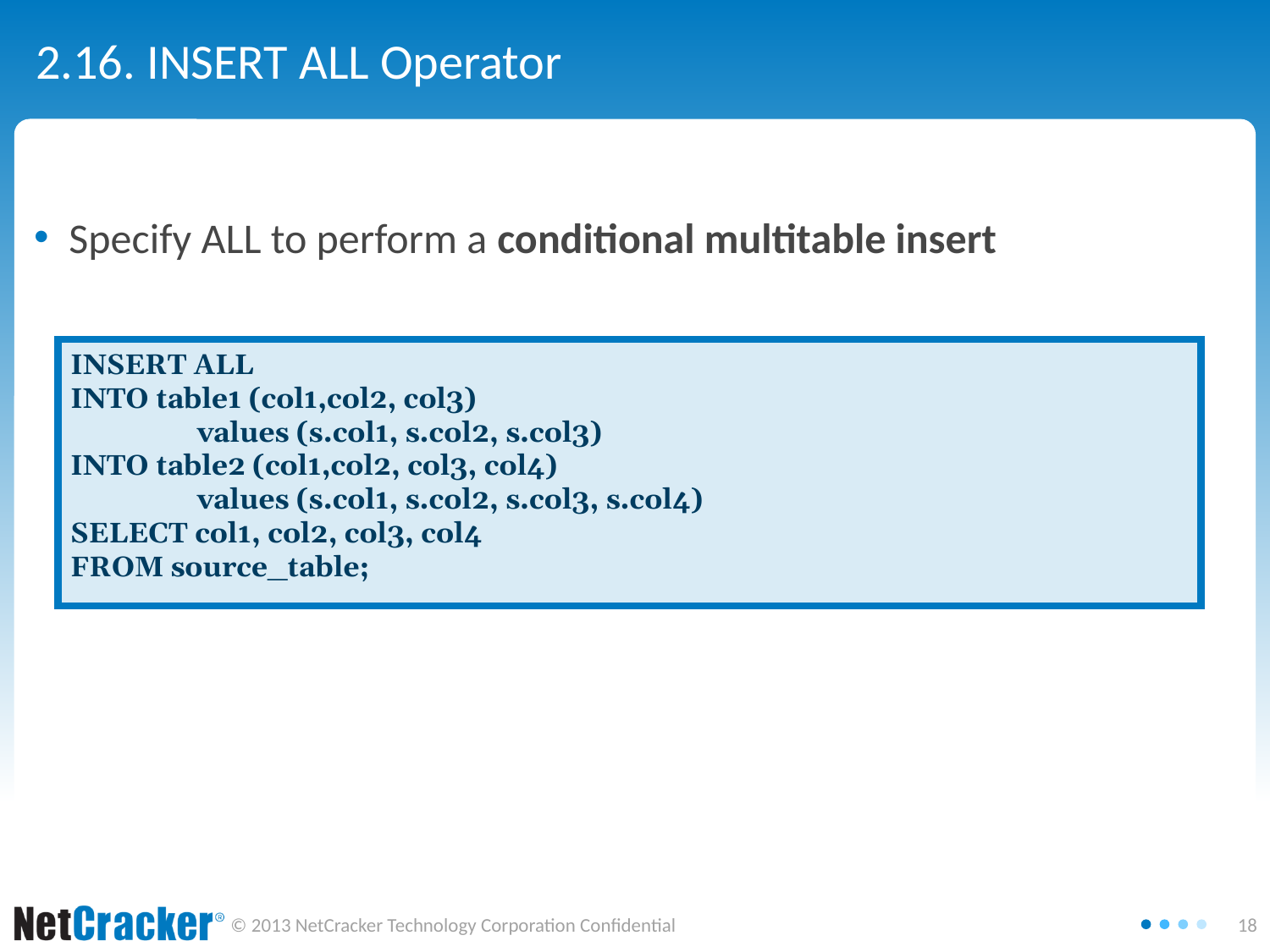

# 2.16. INSERT ALL Operator

Specify ALL to perform a conditional multitable insert

INSERT ALL
INTO table1 (col1,col2, col3)
	values (s.col1, s.col2, s.col3)
INTO table2 (col1,col2, col3, col4)
	values (s.col1, s.col2, s.col3, s.col4)
SELECT col1, col2, col3, col4
FROM source_table;